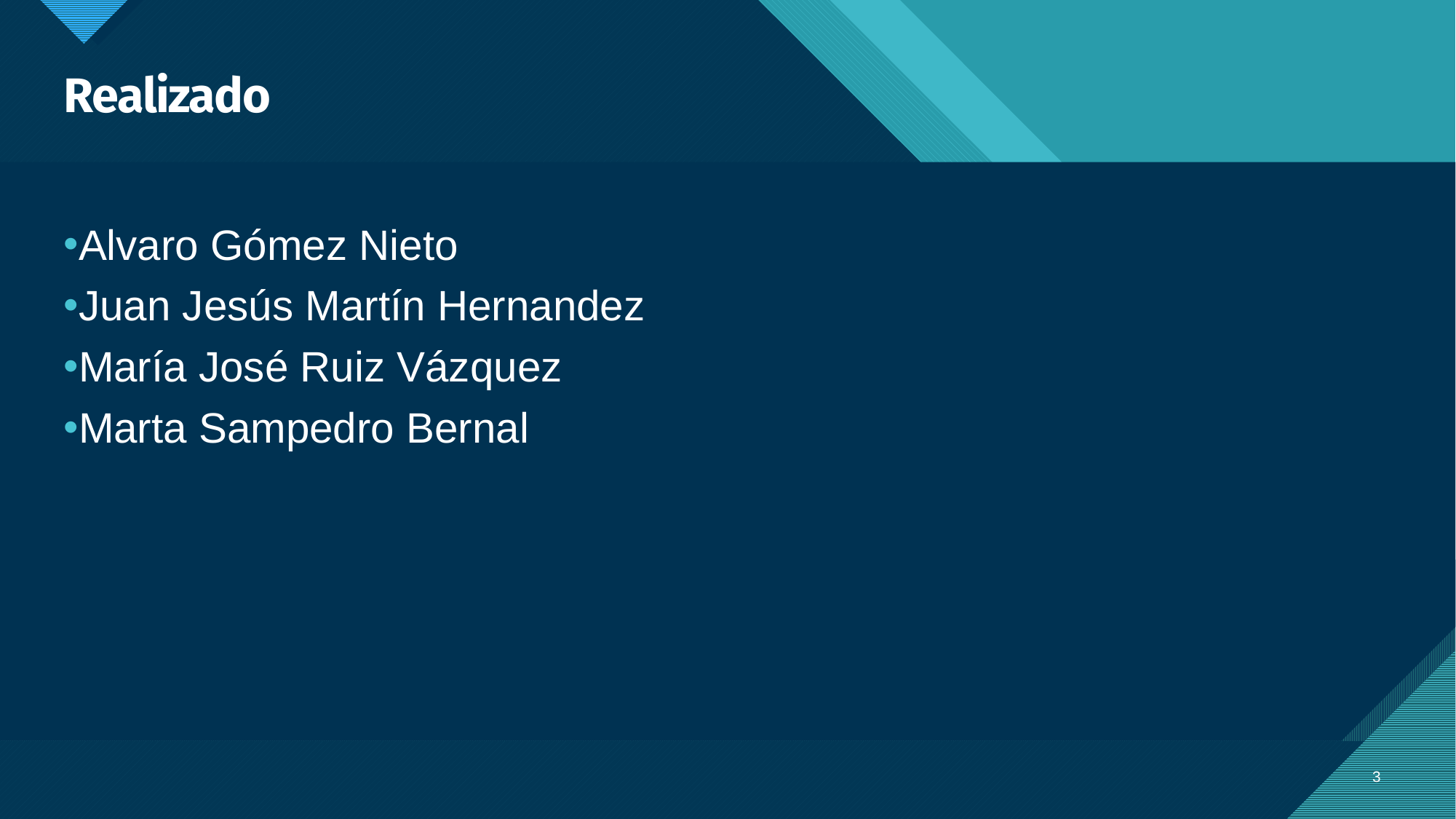

# Realizado
Alvaro Gómez Nieto
Juan Jesús Martín Hernandez
María José Ruiz Vázquez
Marta Sampedro Bernal
3